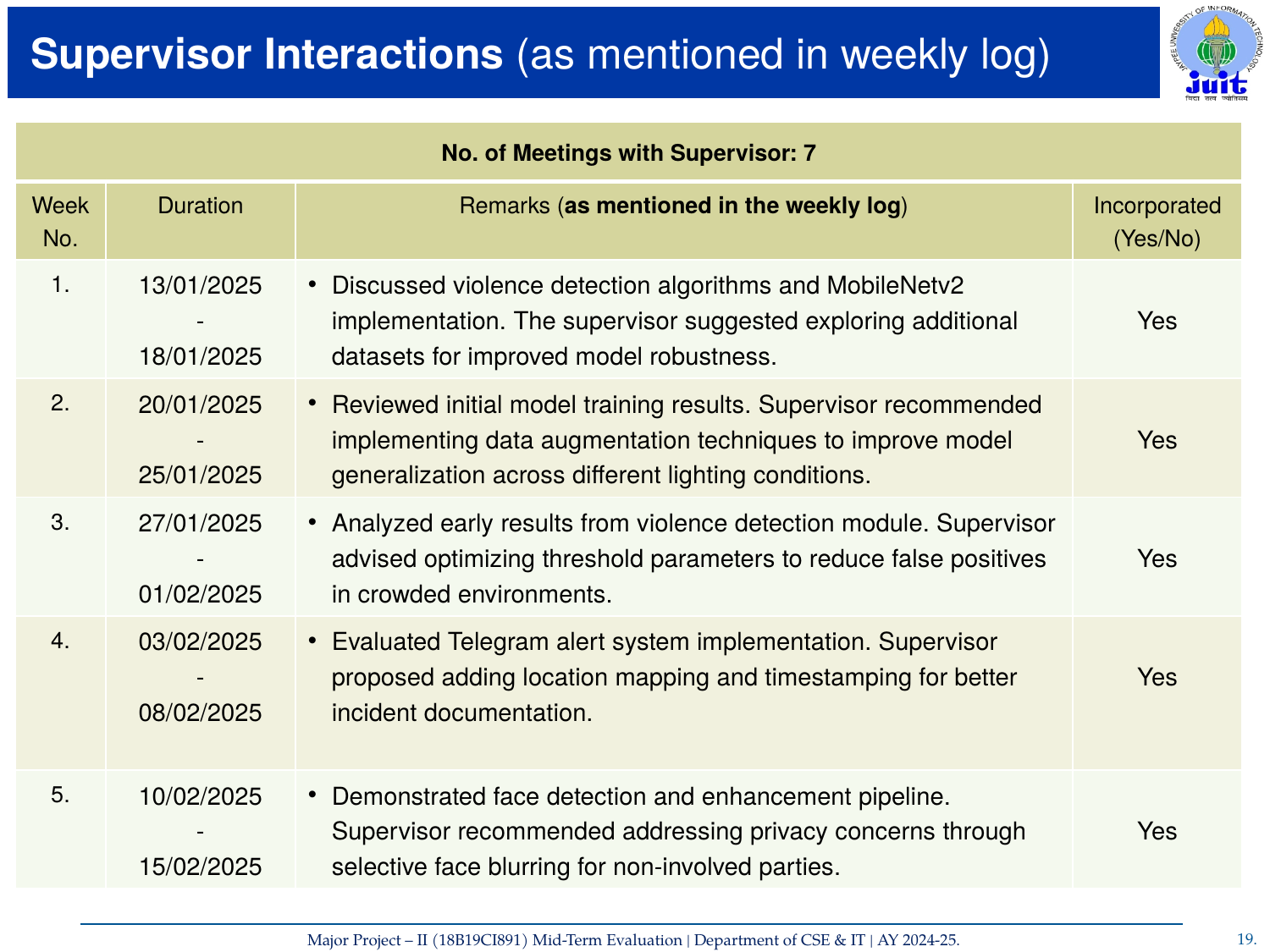

# Supervisor Interactions (as mentioned in weekly log)

| No. of Meetings with Supervisor: 7 |  |  |  |
| --- | --- | --- | --- |
| Week No. | Duration | Remarks (as mentioned in the weekly log) | Incorporated (Yes/No) |
| 1. | 13/01/2025 - 18/01/2025 | Discussed violence detection algorithms and MobileNetv2 implementation. The supervisor suggested exploring additional datasets for improved model robustness. | Yes |
| 2. | 20/01/2025 - 25/01/2025 | Reviewed initial model training results. Supervisor recommended implementing data augmentation techniques to improve model generalization across different lighting conditions. | Yes |
| 3. | 27/01/2025 - 01/02/2025 | Analyzed early results from violence detection module. Supervisor advised optimizing threshold parameters to reduce false positives in crowded environments. | Yes |
| 4. | 03/02/2025 - 08/02/2025 | Evaluated Telegram alert system implementation. Supervisor proposed adding location mapping and timestamping for better incident documentation. | Yes |
| 5. | 10/02/2025 - 15/02/2025 | Demonstrated face detection and enhancement pipeline. Supervisor recommended addressing privacy concerns through selective face blurring for non-involved parties. | Yes |